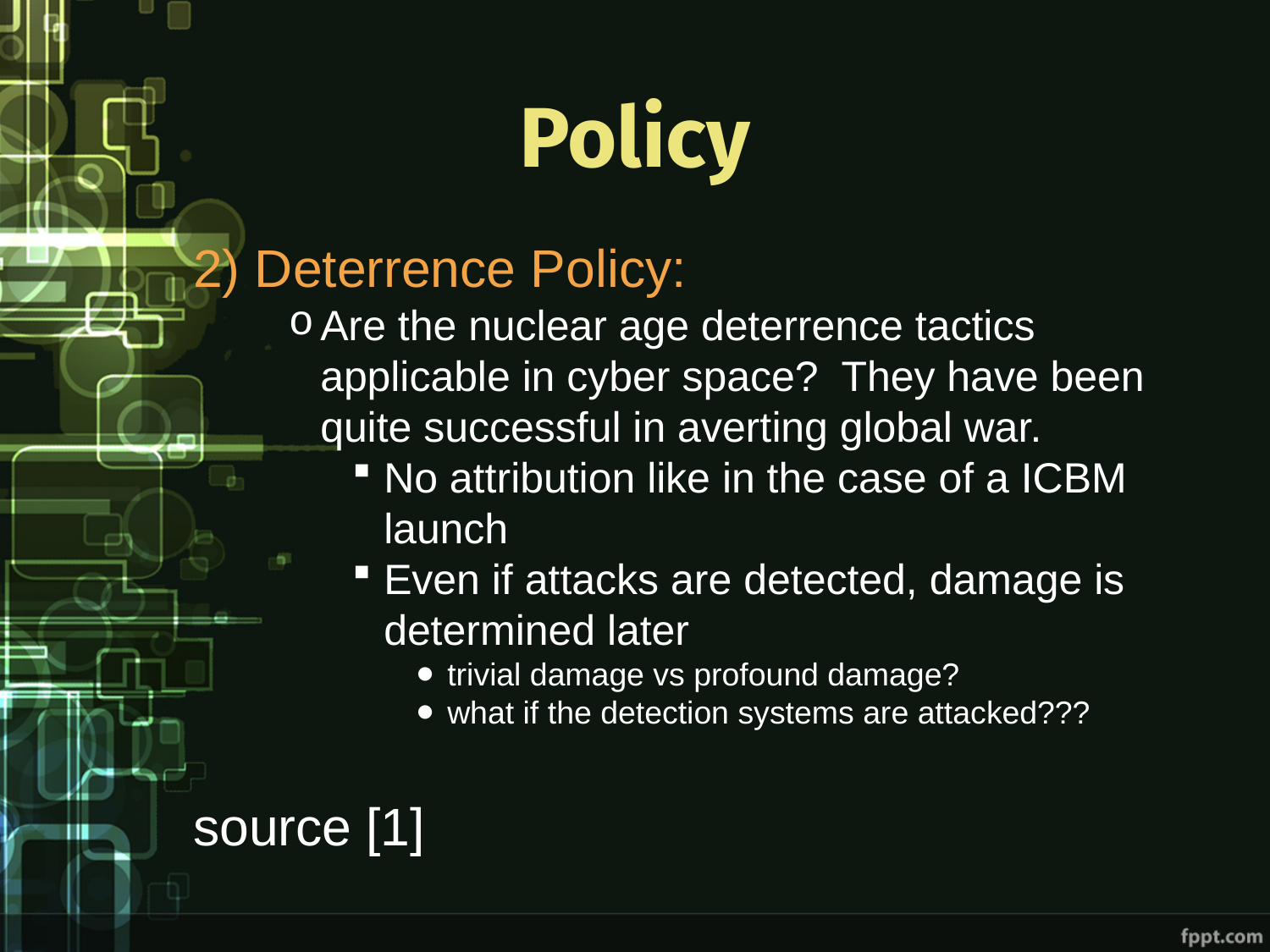

# Policy
2) Deterrence Policy:
Are the nuclear age deterrence tactics applicable in cyber space?  They have been quite successful in averting global war.
No attribution like in the case of a ICBM launch
Even if attacks are detected, damage is determined later
trivial damage vs profound damage?
what if the detection systems are attacked???

source [1]